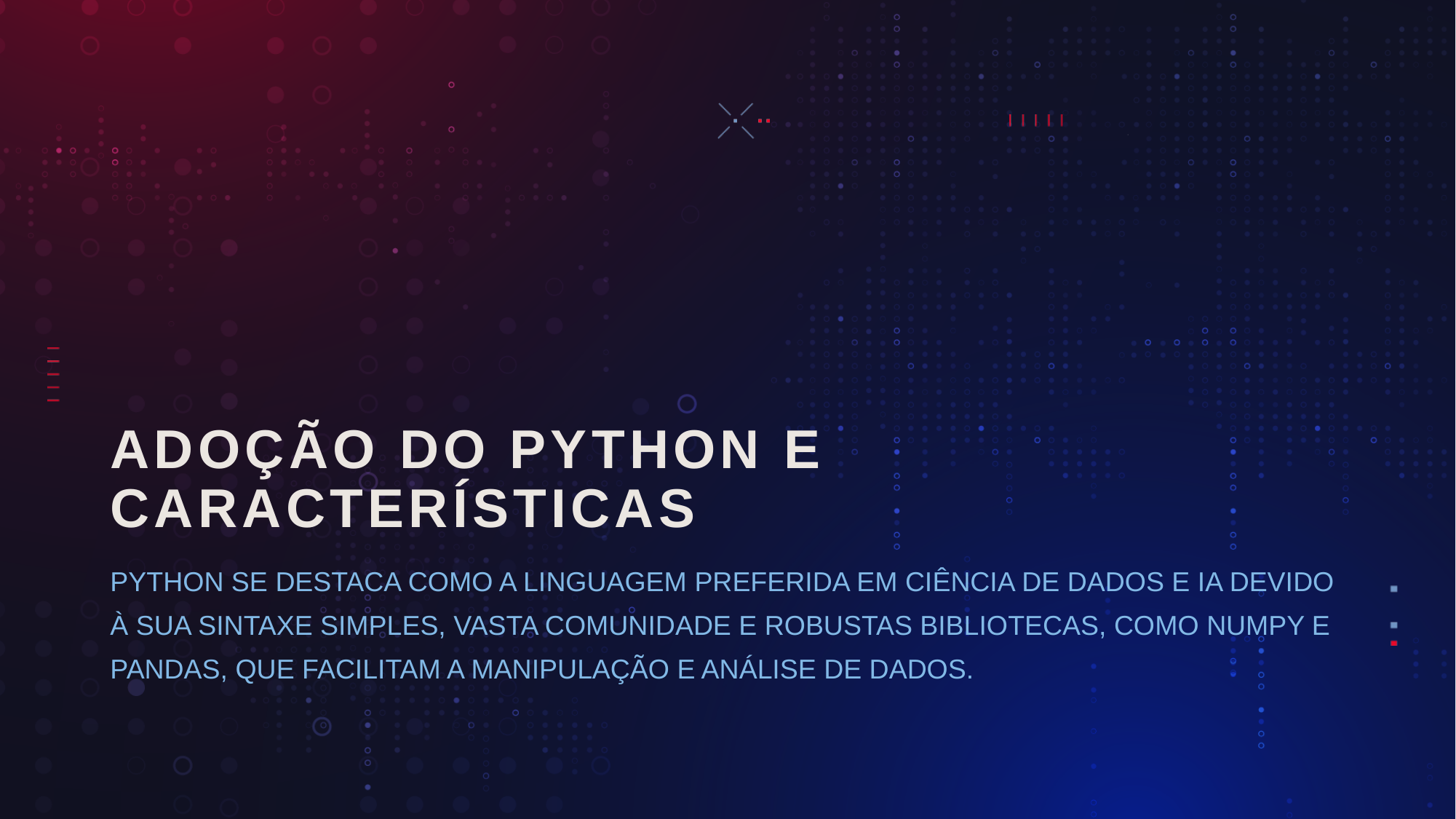

# ADOÇÃO DO PYTHON E CARACTERÍSTICAS
PYTHON SE DESTACA COMO A LINGUAGEM PREFERIDA EM CIÊNCIA DE DADOS E IA DEVIDO À SUA SINTAXE SIMPLES, VASTA COMUNIDADE E ROBUSTAS BIBLIOTECAS, COMO NUMPY E PANDAS, QUE FACILITAM A MANIPULAÇÃO E ANÁLISE DE DADOS.